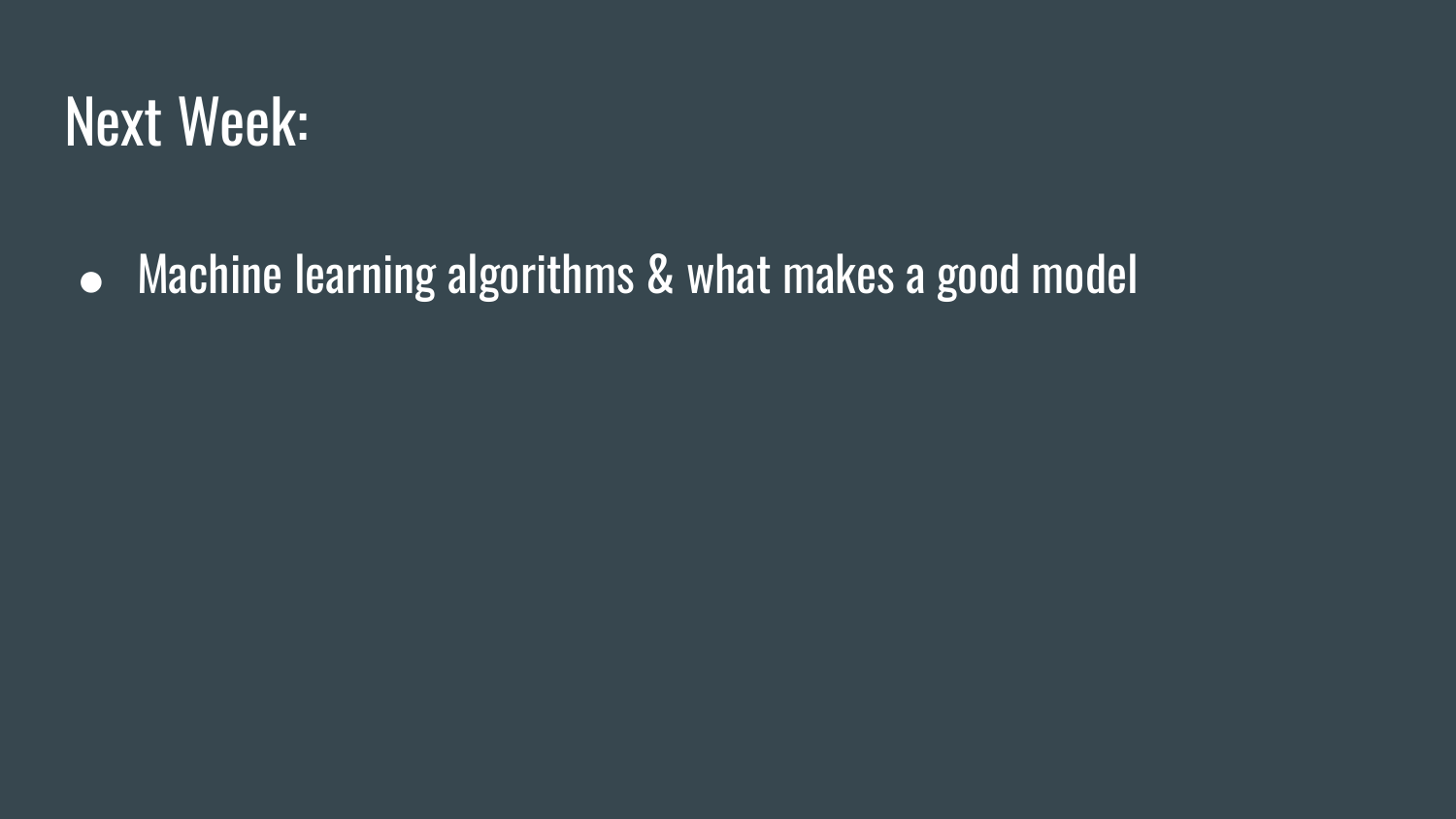

# Next Week:
Machine learning algorithms & what makes a good model